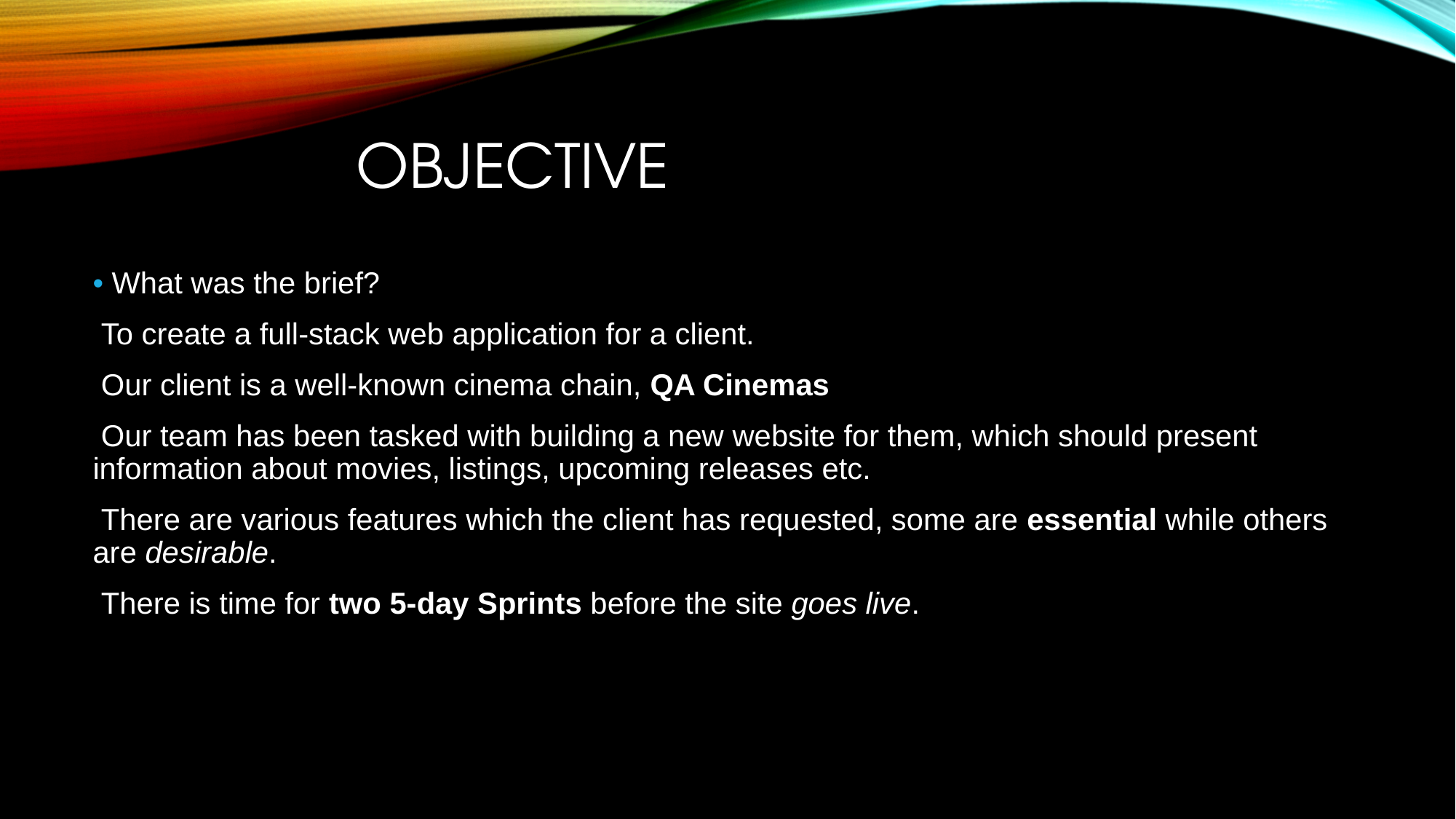

# Objective
• What was the brief?
 To create a full-stack web application for a client.
 Our client is a well-known cinema chain, QA Cinemas
 Our team has been tasked with building a new website for them, which should present information about movies, listings, upcoming releases etc.
 There are various features which the client has requested, some are essential while others are desirable.
 There is time for two 5-day Sprints before the site goes live.